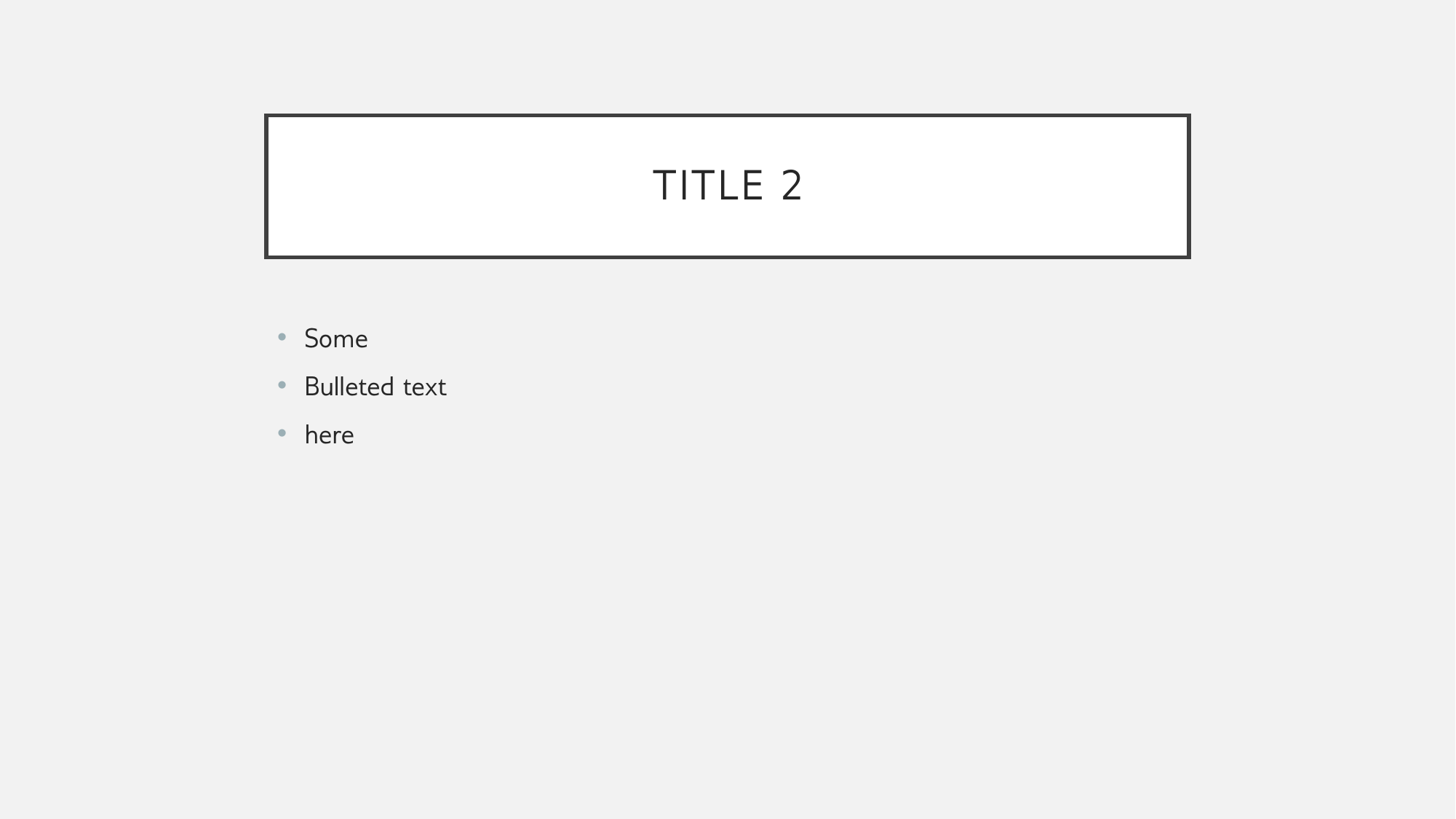

# Title 2
Some
Bulleted text
here